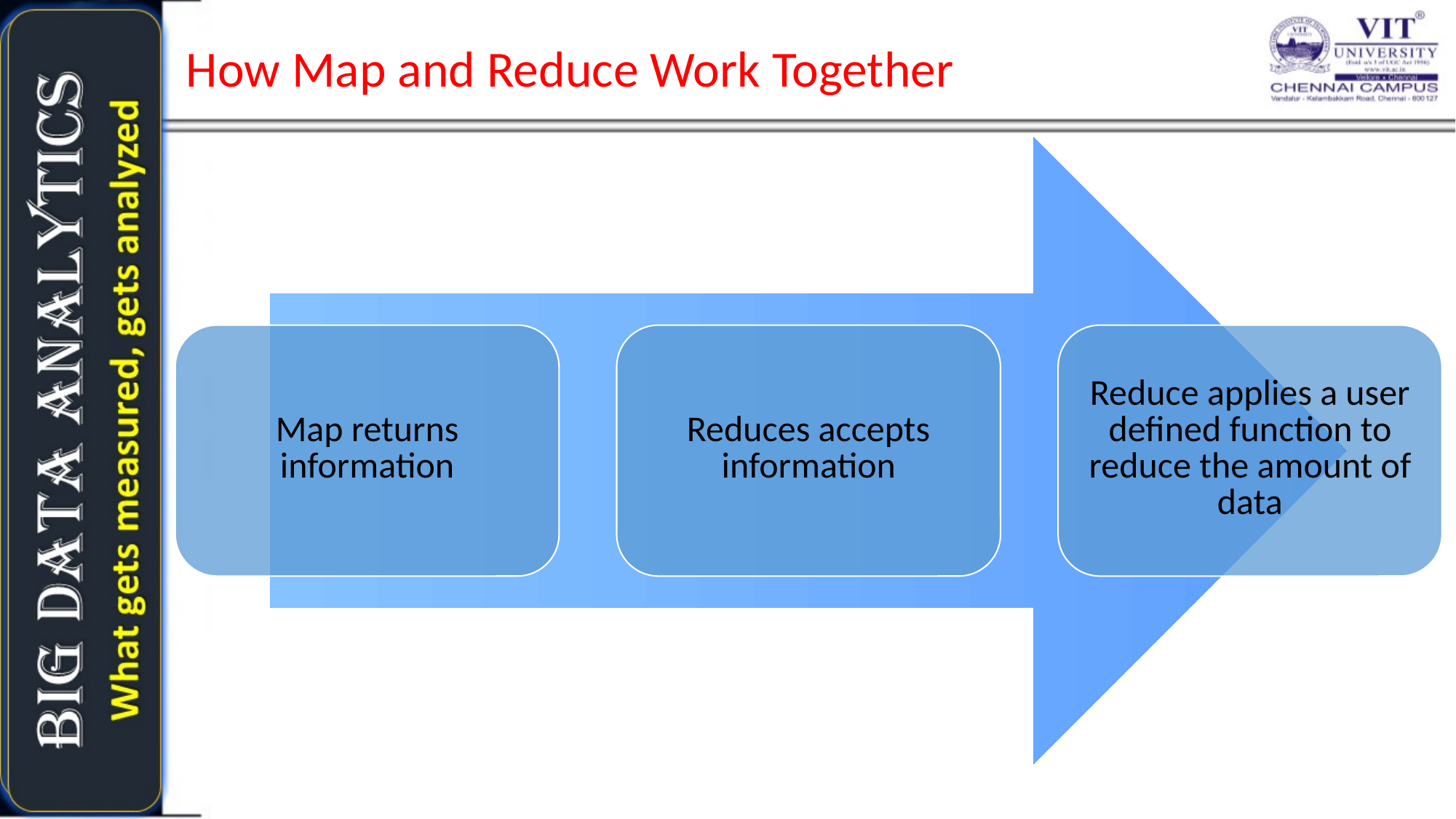

# How Map and Reduce Work Together
Map returns information
Reduces accepts information
Reduce applies a user defined function to reduce the amount of data